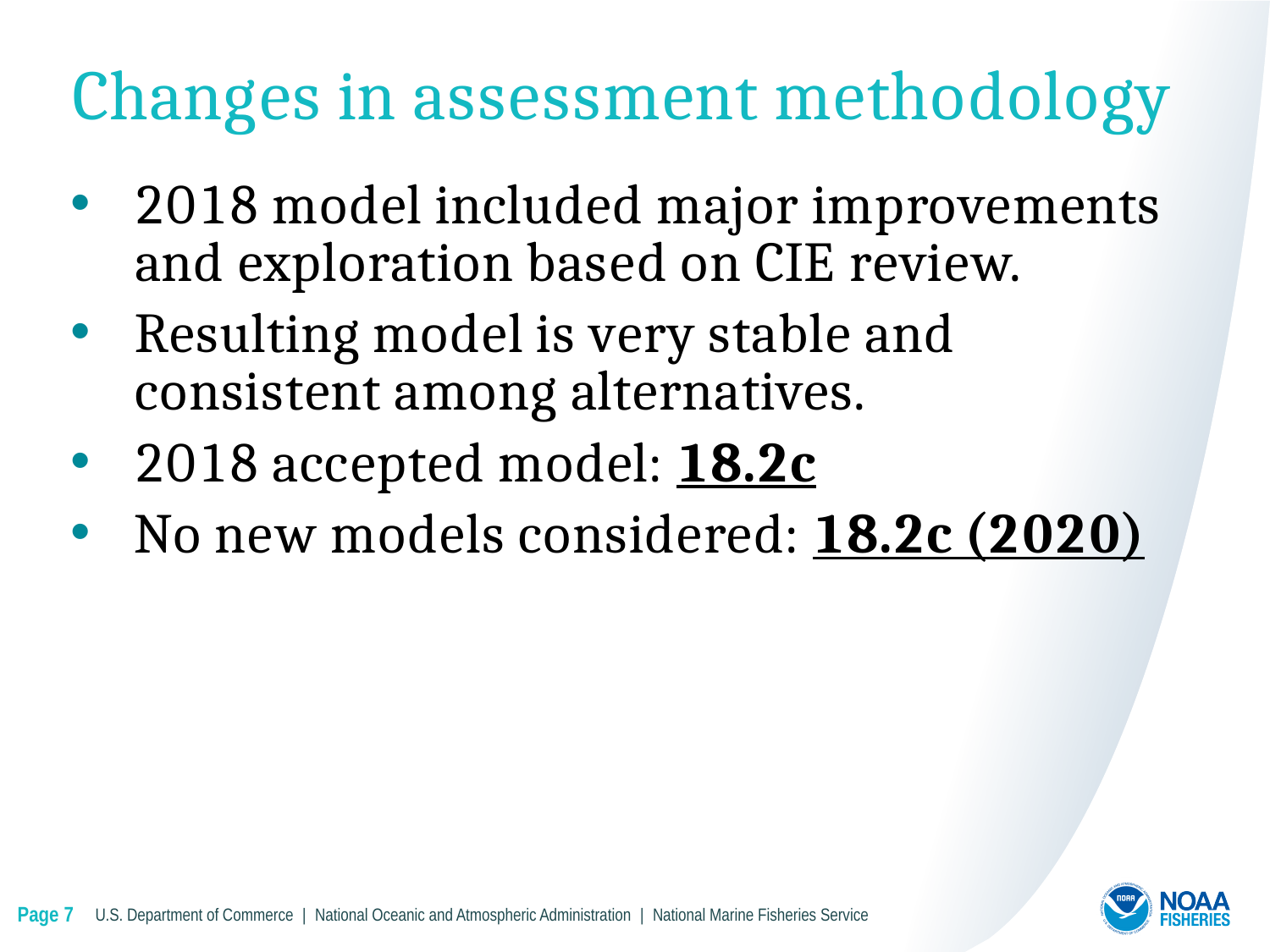

# Changes in assessment methodology
2018 model included major improvements and exploration based on CIE review.
Resulting model is very stable and consistent among alternatives.
2018 accepted model: 18.2c
No new models considered: 18.2c (2020)